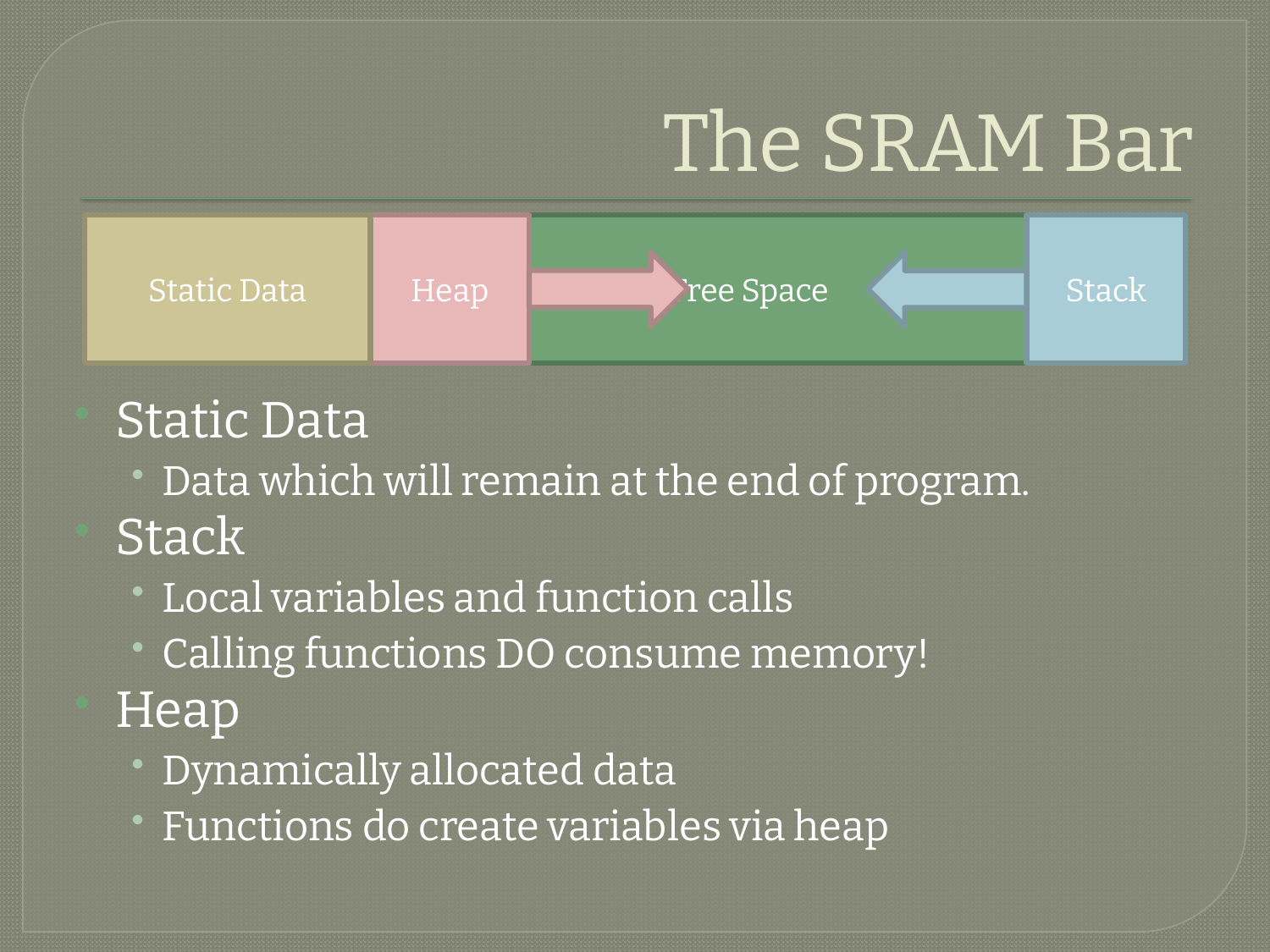

# The SRAM Bar
                                    Free Space
Static Data
Heap
Stack

Static Data
Data which will remain at the end of program.
Stack
Local variables and function calls
Calling functions DO consume memory!
Heap
Dynamically allocated data
Functions do create variables via heap